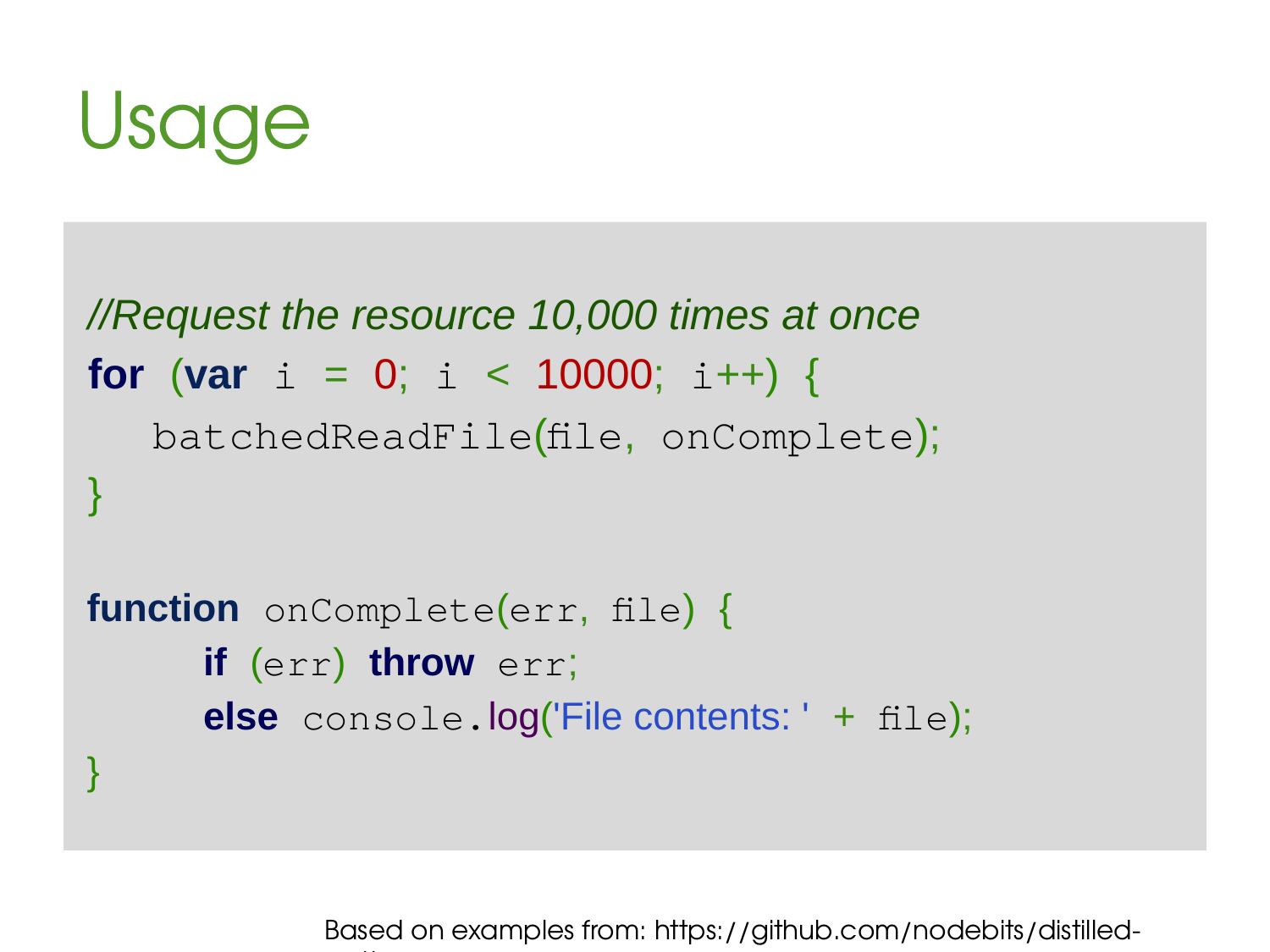

# Usage

 //Request the resource 10,000 times at once
 for (var i = 0; i < 10000; i++) {
   batchedReadFile(file, onComplete);
 }

 function onComplete(err, file) {
	if (err) throw err;
	else console.log('File contents: ' + file);
 }
Based on examples from: https://github.com/nodebits/distilled-patterns/